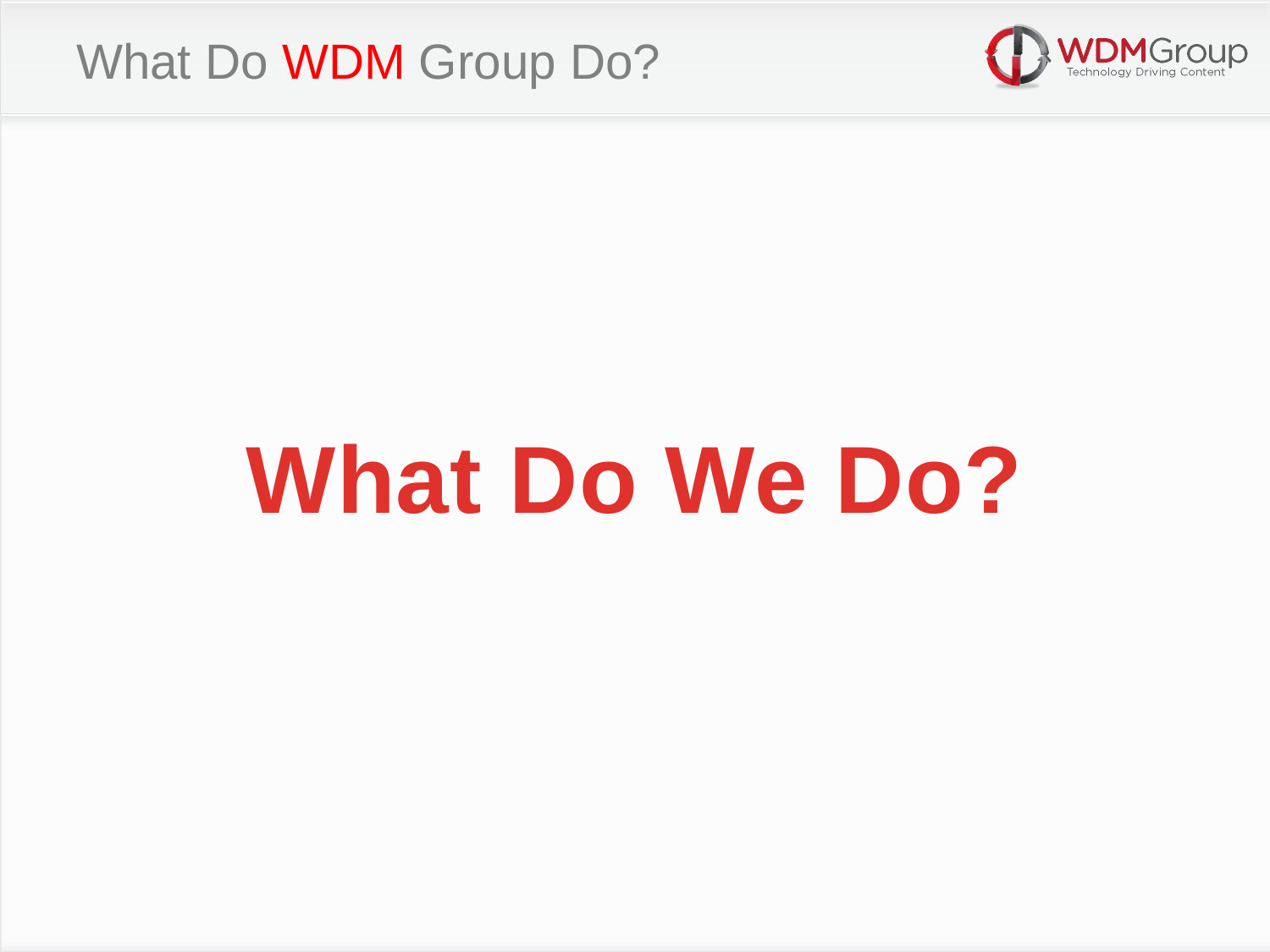

What Do WDM Group Do?

What Do We Do?